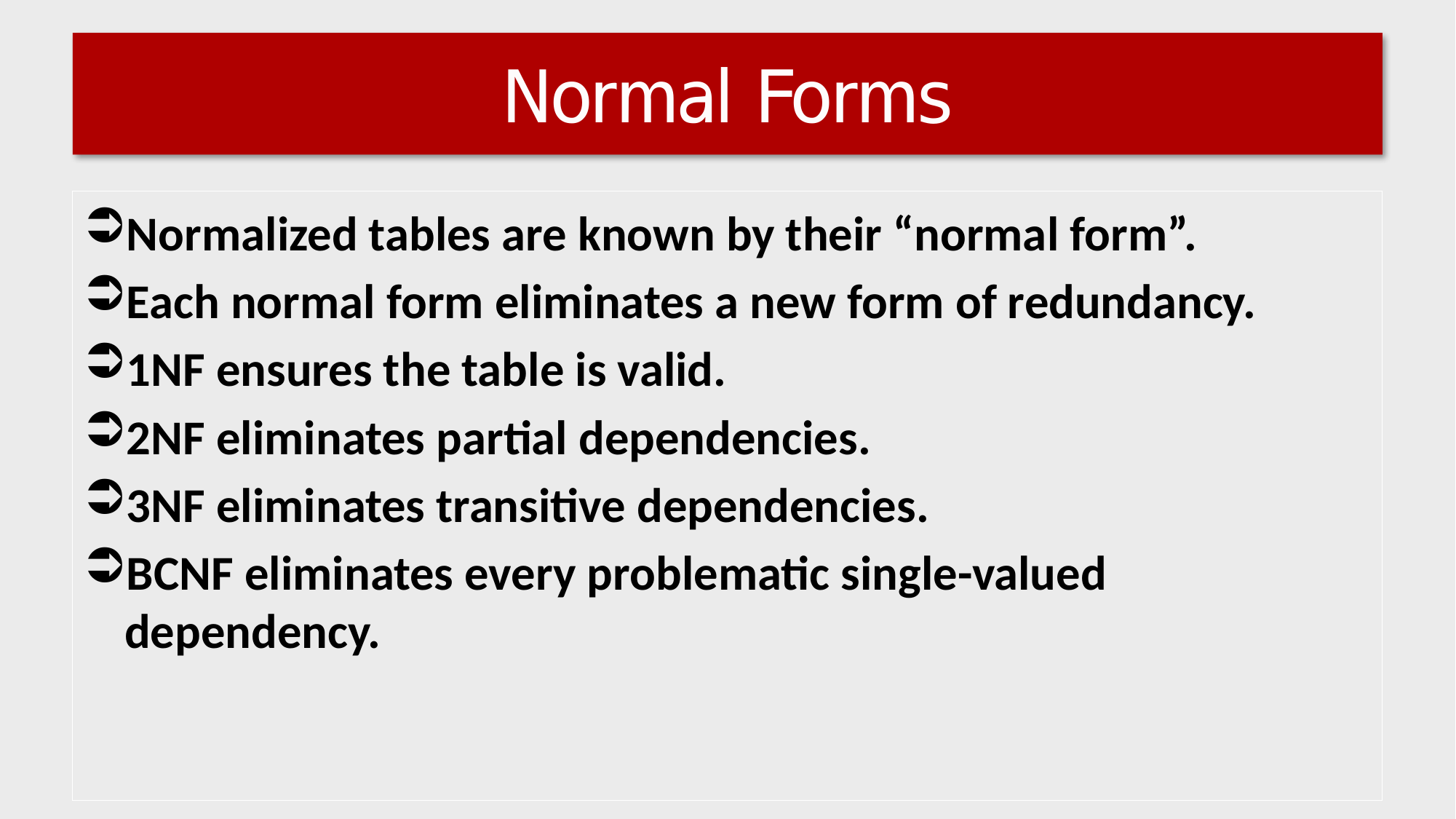

# Normal Forms
Normalized tables are known by their “normal form”.
Each normal form eliminates a new form of redundancy.
1NF ensures the table is valid.
2NF eliminates partial dependencies.
3NF eliminates transitive dependencies.
BCNF eliminates every problematic single-valued dependency.